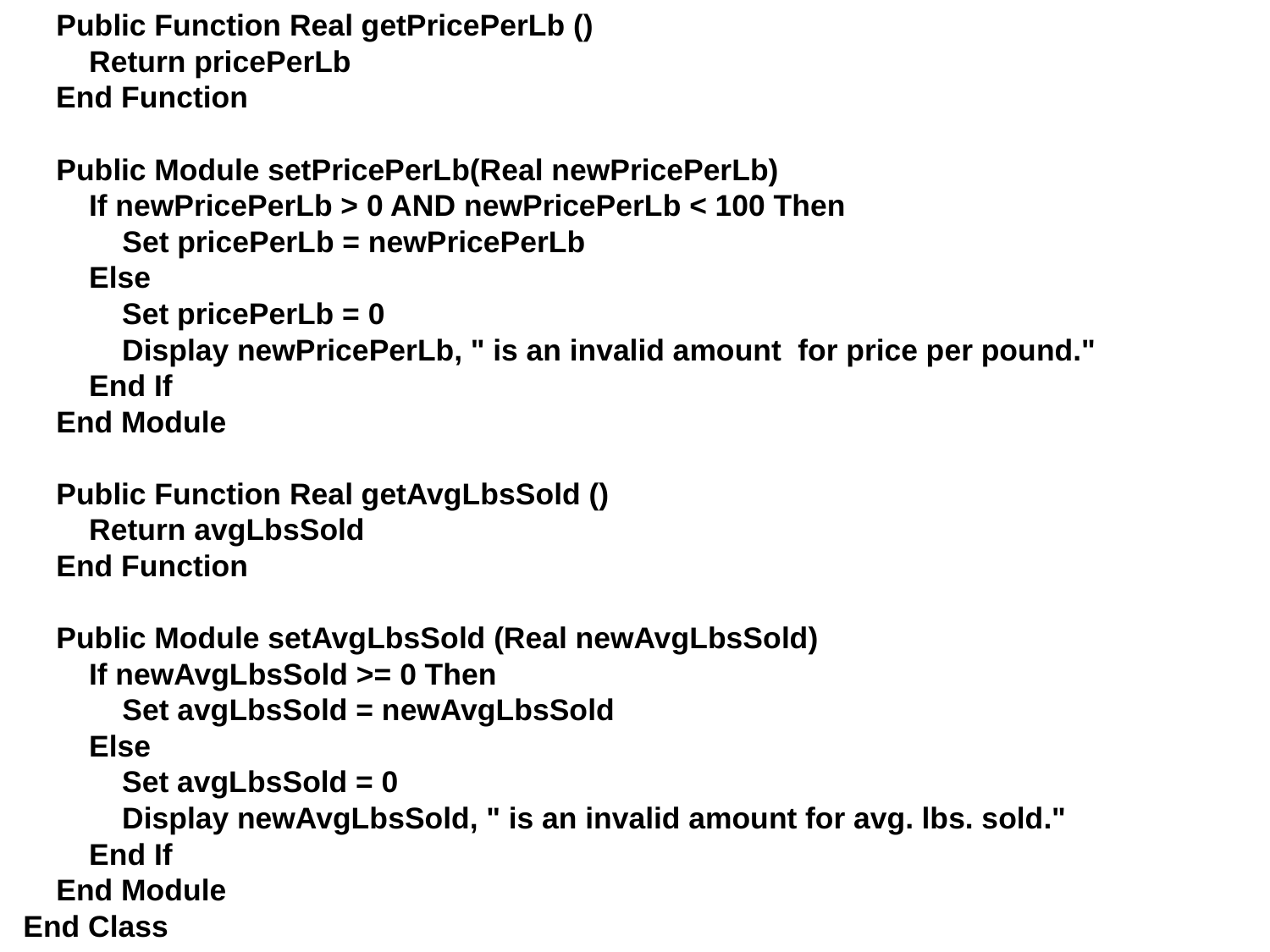

Public Function Real getPricePerLb ()
        Return pricePerLb
    End Function

    Public Module setPricePerLb(Real newPricePerLb)
        If newPricePerLb > 0 AND newPricePerLb < 100 Then
            Set pricePerLb = newPricePerLb
        Else
            Set pricePerLb = 0
            Display newPricePerLb, " is an invalid amount  for price per pound."
        End If
    End Module

    Public Function Real getAvgLbsSold ()
        Return avgLbsSold
    End Function
    Public Module setAvgLbsSold (Real newAvgLbsSold)
        If newAvgLbsSold >= 0 Then
            Set avgLbsSold = newAvgLbsSold
        Else
            Set avgLbsSold = 0
            Display newAvgLbsSold, " is an invalid amount for avg. lbs. sold."
        End If
    End Module
End Class
CSI 117
Gaddis Chapter 4 - Part 2 - Week 7
33